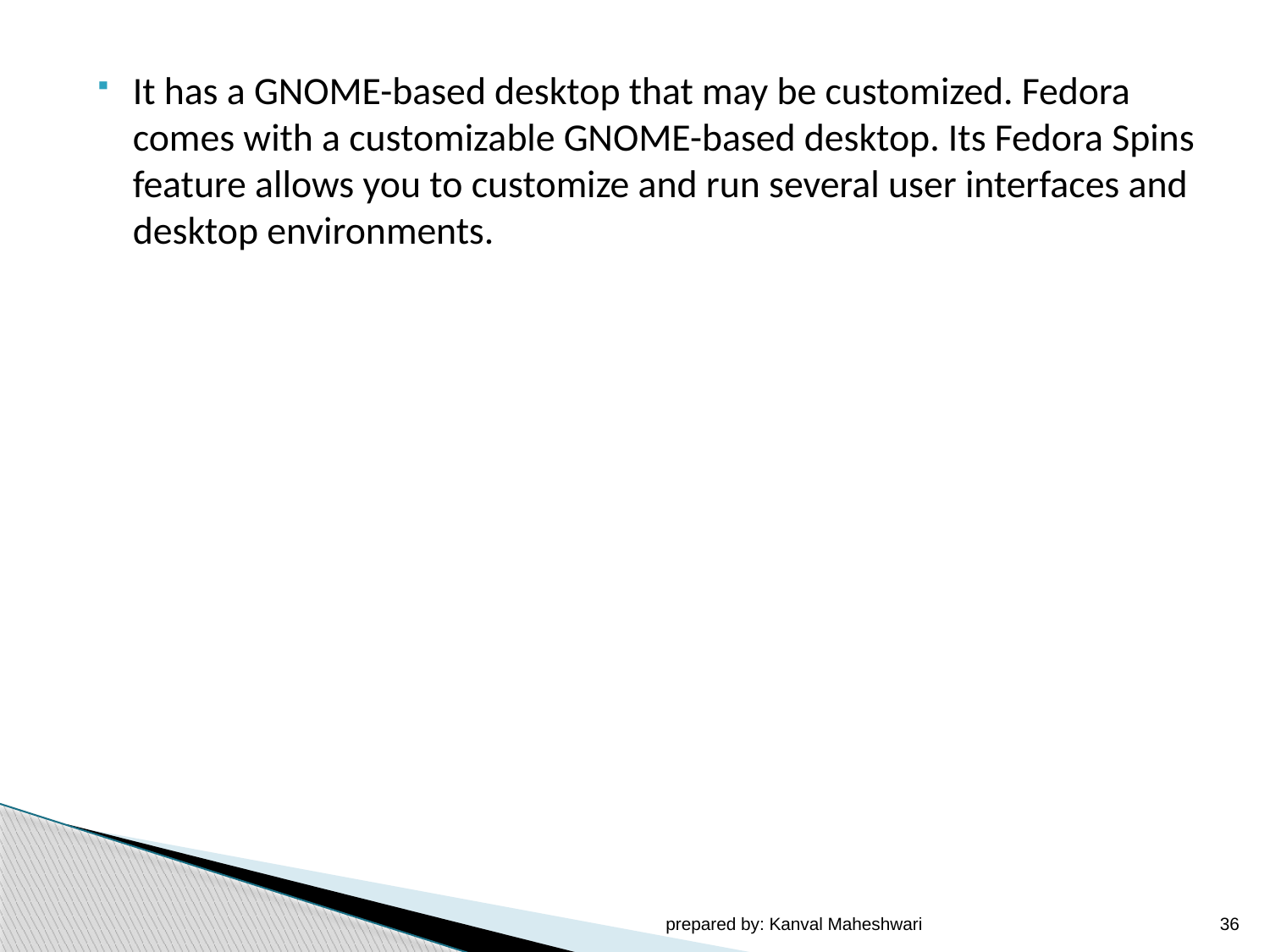

It has a GNOME-based desktop that may be customized. Fedora comes with a customizable GNOME-based desktop. Its Fedora Spins feature allows you to customize and run several user interfaces and desktop environments.

prepared by: Kanval Maheshwari
36